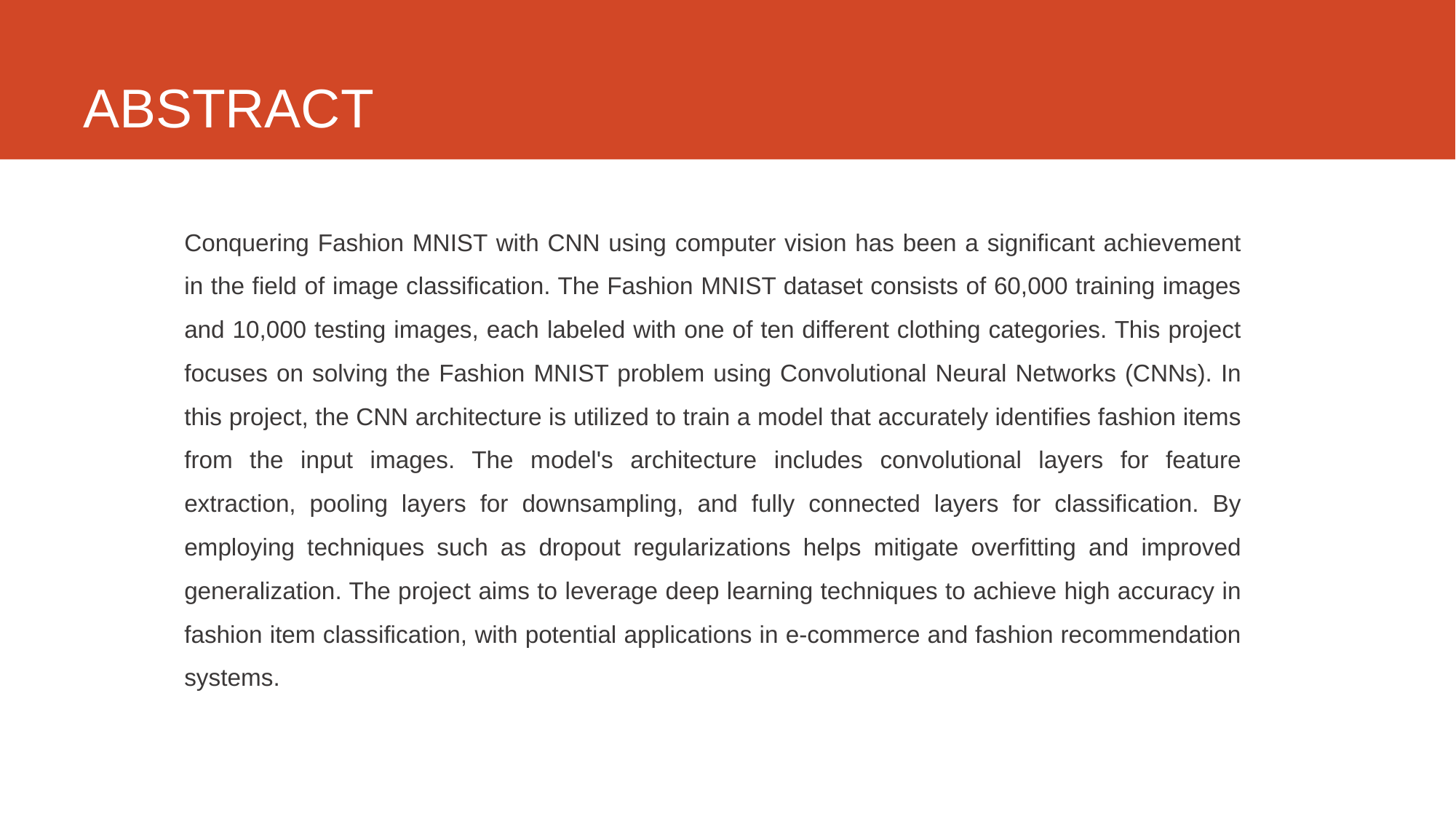

# ABSTRACT
Conquering Fashion MNIST with CNN using computer vision has been a significant achievement in the field of image classification. The Fashion MNIST dataset consists of 60,000 training images and 10,000 testing images, each labeled with one of ten different clothing categories. This project focuses on solving the Fashion MNIST problem using Convolutional Neural Networks (CNNs). In this project, the CNN architecture is utilized to train a model that accurately identifies fashion items from the input images. The model's architecture includes convolutional layers for feature extraction, pooling layers for downsampling, and fully connected layers for classification. By employing techniques such as dropout regularizations helps mitigate overfitting and improved generalization. The project aims to leverage deep learning techniques to achieve high accuracy in fashion item classification, with potential applications in e-commerce and fashion recommendation systems.